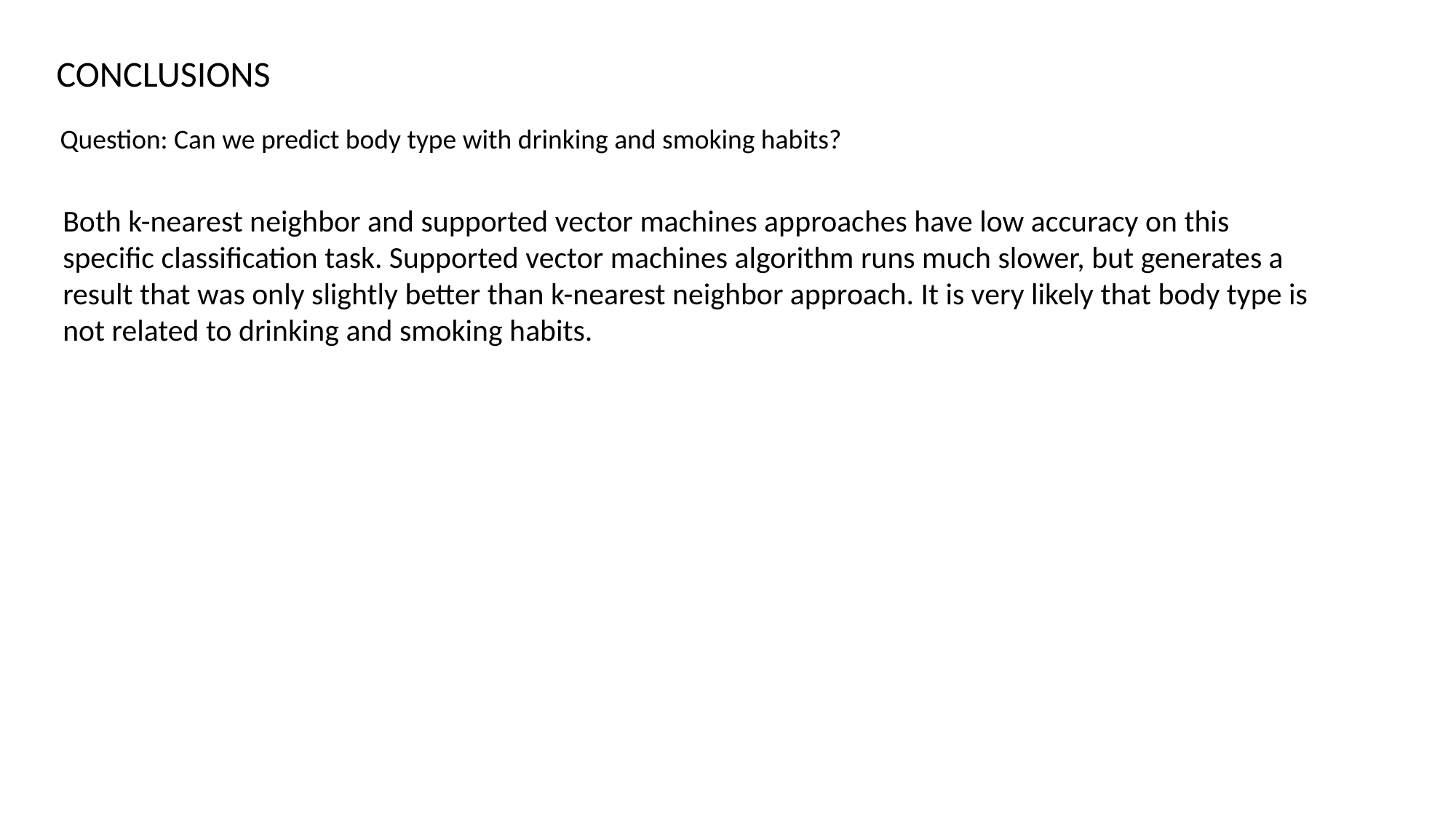

CONCLUSIONS
Question: Can we predict body type with drinking and smoking habits?
Both k-nearest neighbor and supported vector machines approaches have low accuracy on this specific classification task. Supported vector machines algorithm runs much slower, but generates a result that was only slightly better than k-nearest neighbor approach. It is very likely that body type is not related to drinking and smoking habits.